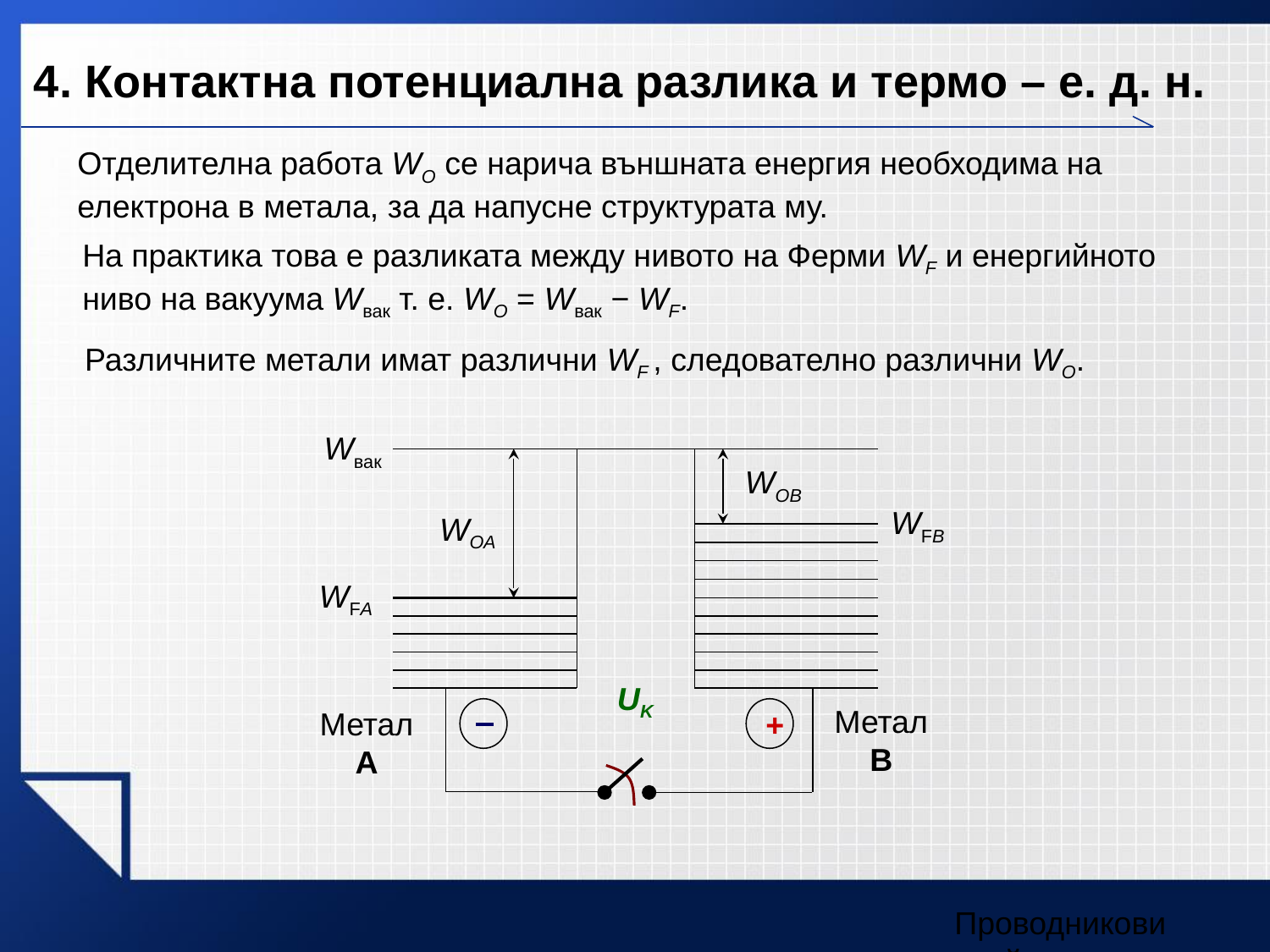

4. Контактна потенциална разлика и термо – е. д. н.
Отделителна работа WО се нарича външната енергия необходима на електрона в метала, за да напусне структурата му.
На практика това е разликата между нивото на Ферми WF и енергийното ниво на вакуума Wвак т. е. WО = Wвак − WF.
Различните метали имат различни WF , следователно различни WО.
Wвак
WОB
WОА
Метал
B
Метал
А

WFB
WFА
UK

+

Проводникови свойства